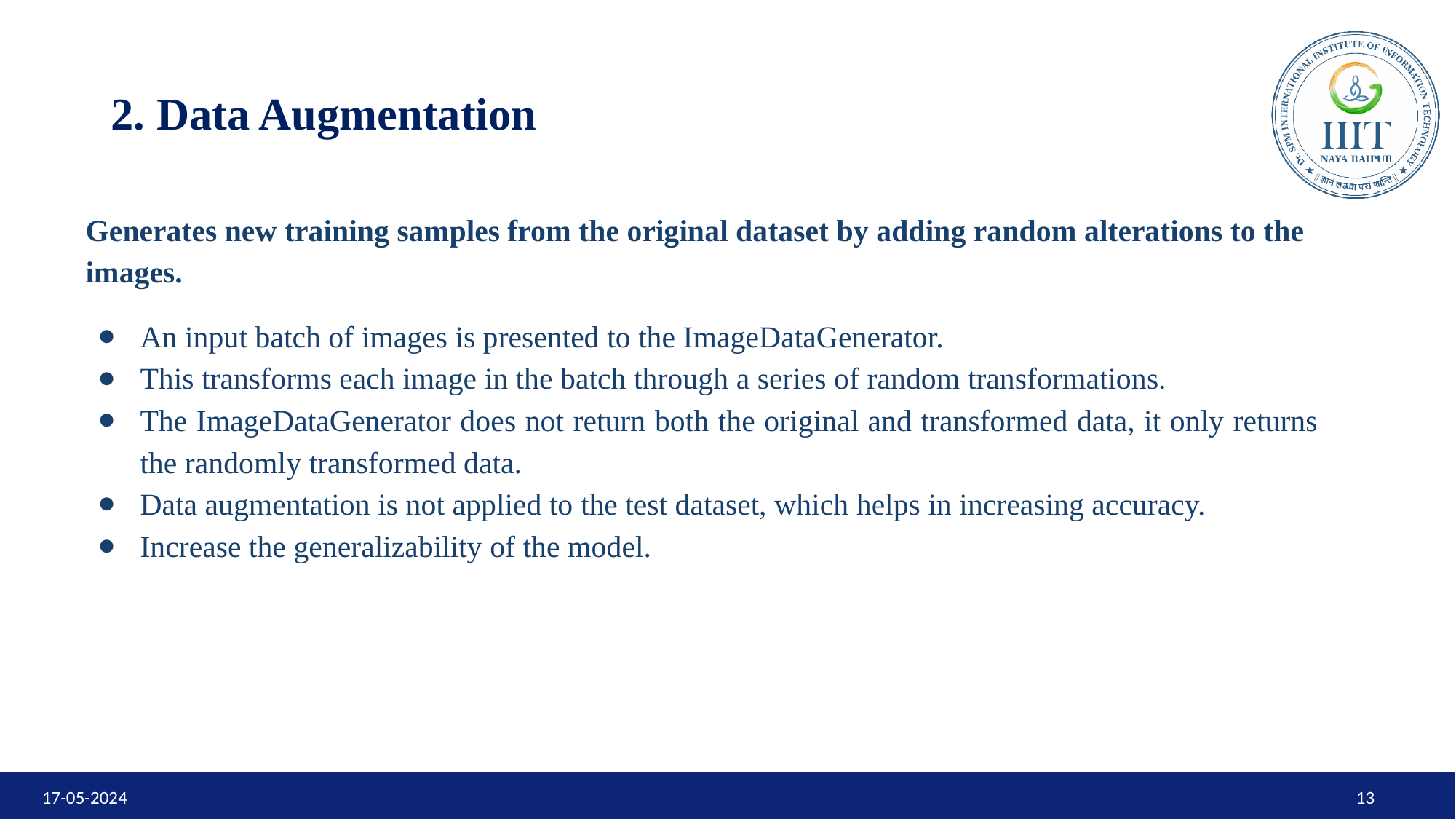

# 2. Data Augmentation
Generates new training samples from the original dataset by adding random alterations to the images.
An input batch of images is presented to the ImageDataGenerator.
This transforms each image in the batch through a series of random transformations.
The ImageDataGenerator does not return both the original and transformed data, it only returns the randomly transformed data.
Data augmentation is not applied to the test dataset, which helps in increasing accuracy.
Increase the generalizability of the model.

17-05-2024

17-05-2024
13